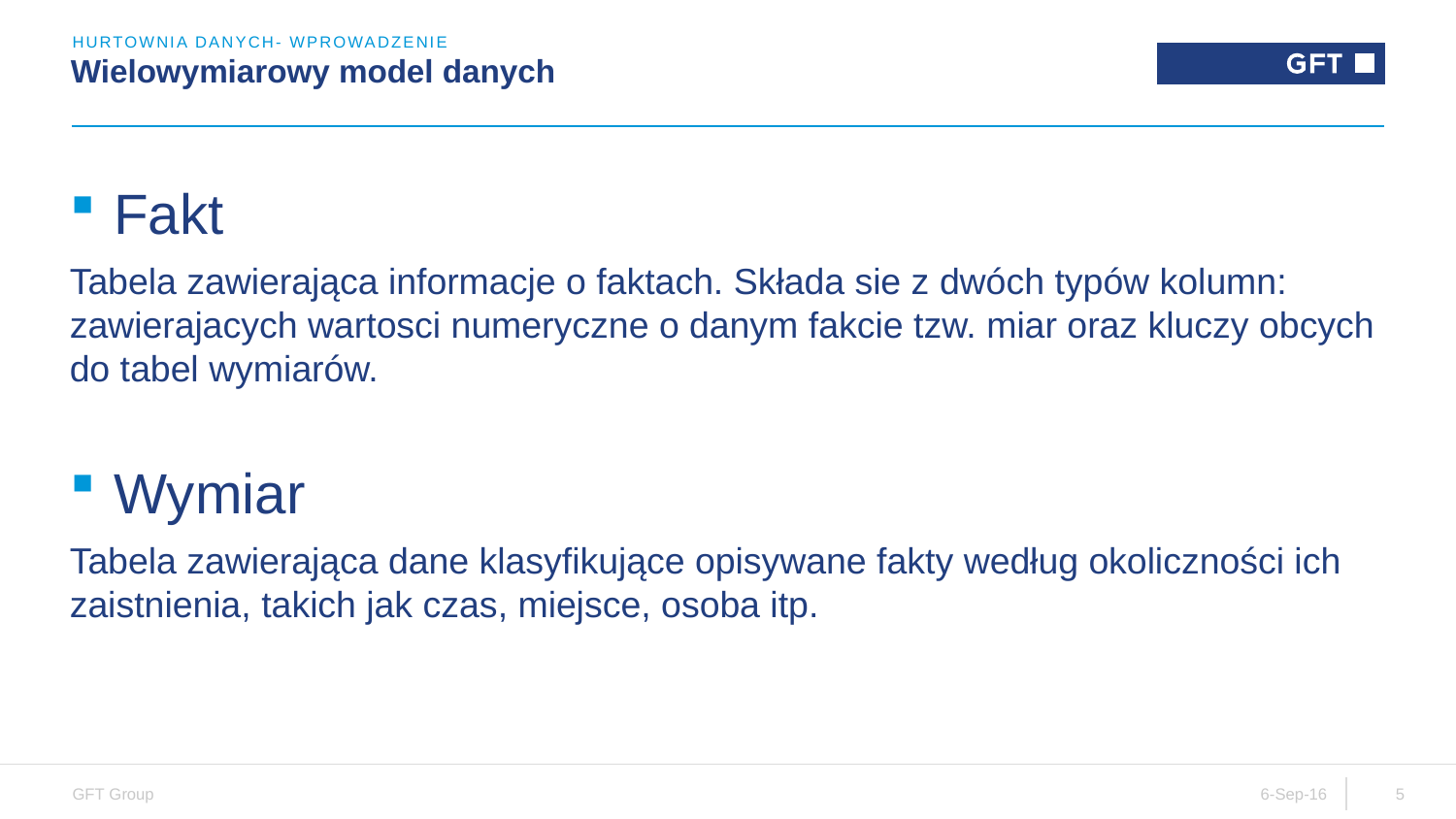

Hurtownia danych- wprowadzenie
# Wielowymiarowy model danych
 Fakt
Tabela zawierająca informacje o faktach. Składa sie z dwóch typów kolumn: zawierajacych wartosci numeryczne o danym fakcie tzw. miar oraz kluczy obcych do tabel wymiarów.

 Wymiar
Tabela zawierająca dane klasyfikujące opisywane fakty według okoliczności ich zaistnienia, takich jak czas, miejsce, osoba itp.